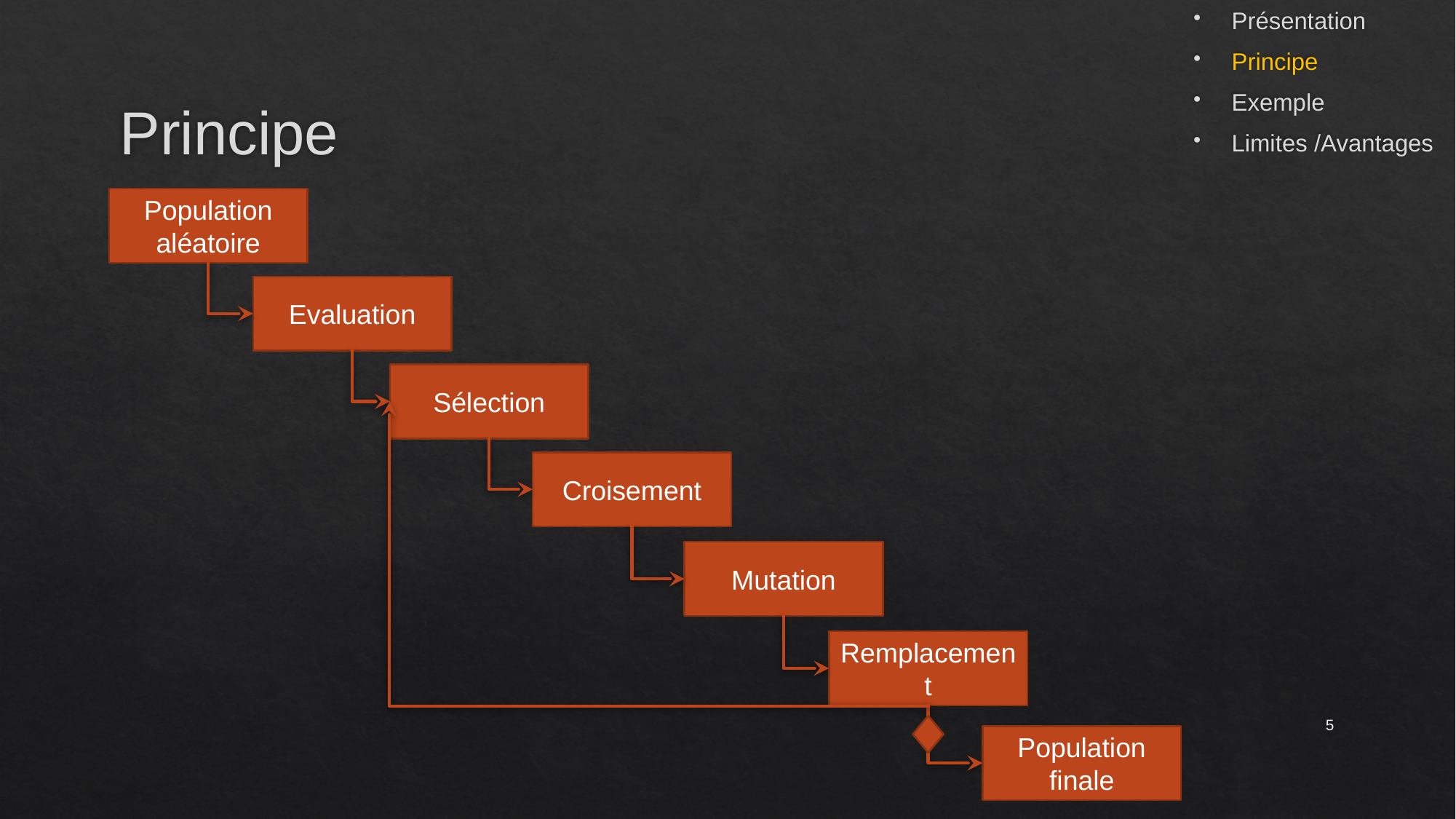

Présentation
Principe
Exemple
Limites /Avantages
# Principe
Population aléatoire
Evaluation
Sélection
Croisement
Mutation
Remplacement
5

Population finale